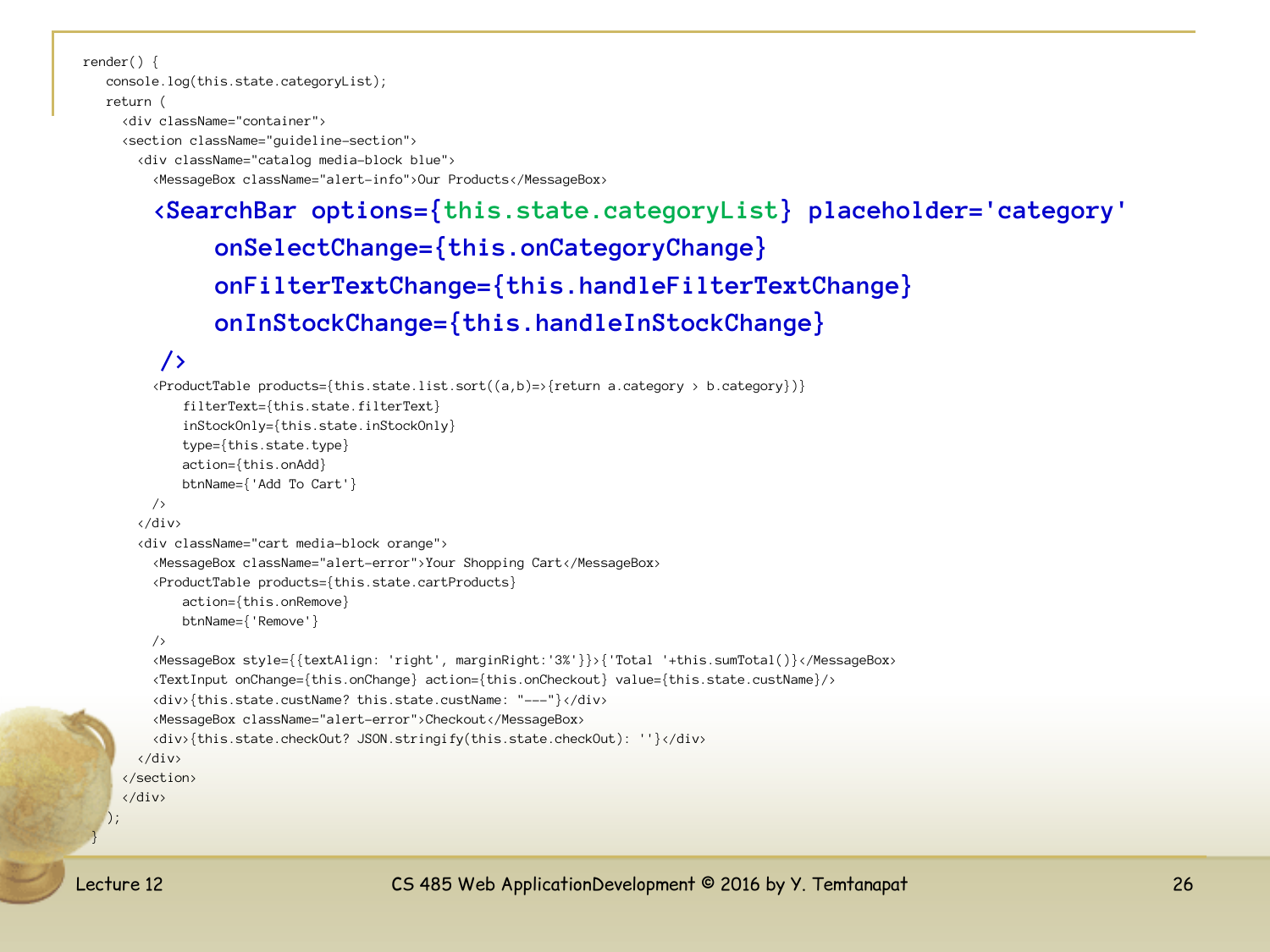

render() {
    console.log(this.state.categoryList);
    return (
      <div className="container">
      <section className="guideline-section">
        <div className="catalog media-block blue">
          <MessageBox className="alert-info">Our Products</MessageBox>
         <SearchBar options={this.state.categoryList} placeholder='category'
              onSelectChange={this.onCategoryChange}
              onFilterTextChange={this.handleFilterTextChange}
              onInStockChange={this.handleInStockChange}
          />
          <ProductTable products={this.state.list.sort((a,b)=>{return a.category > b.category})}
              filterText={this.state.filterText}
              inStockOnly={this.state.inStockOnly}
              type={this.state.type}
              action={this.onAdd}
              btnName={'Add To Cart'}
          />
        </div>
        <div className="cart media-block orange">
          <MessageBox className="alert-error">Your Shopping Cart</MessageBox>
          <ProductTable products={this.state.cartProducts}
              action={this.onRemove}
              btnName={'Remove'}
          />
          <MessageBox style={{textAlign: 'right', marginRight:'3%'}}>{'Total '+this.sumTotal()}</MessageBox>
          <TextInput onChange={this.onChange} action={this.onCheckout} value={this.state.custName}/>
          <div>{this.state.custName? this.state.custName: "---"}</div>
          <MessageBox className="alert-error">Checkout</MessageBox>
          <div>{this.state.checkOut? JSON.stringify(this.state.checkOut): ''}</div>
        </div>
      </section>
      </div>
    );
  }
Lecture 12
CS 485 Web ApplicationDevelopment © 2016 by Y. Temtanapat
26